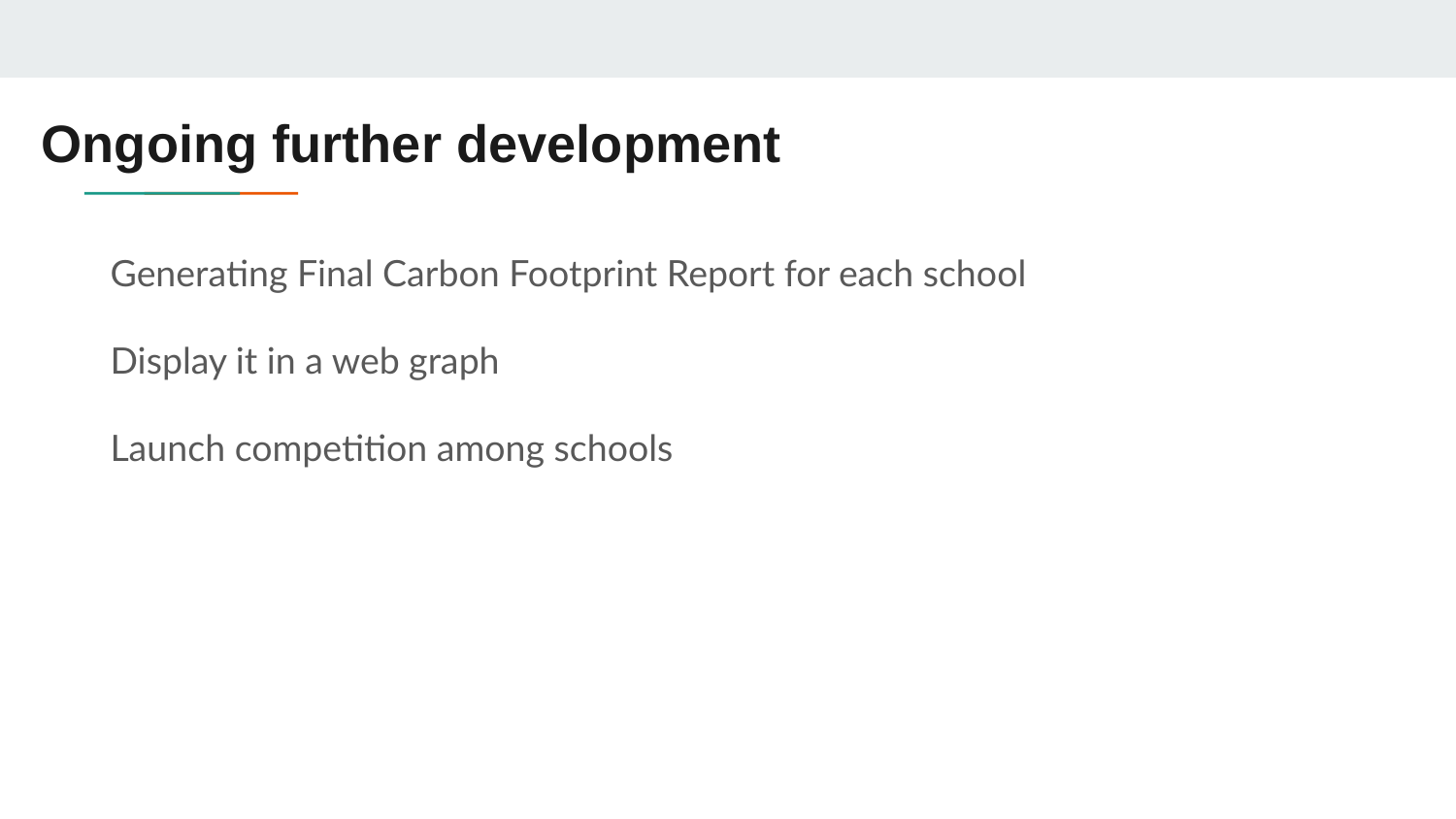

# Ongoing further development
Generating Final Carbon Footprint Report for each school

Display it in a web graph

Launch competition among schools